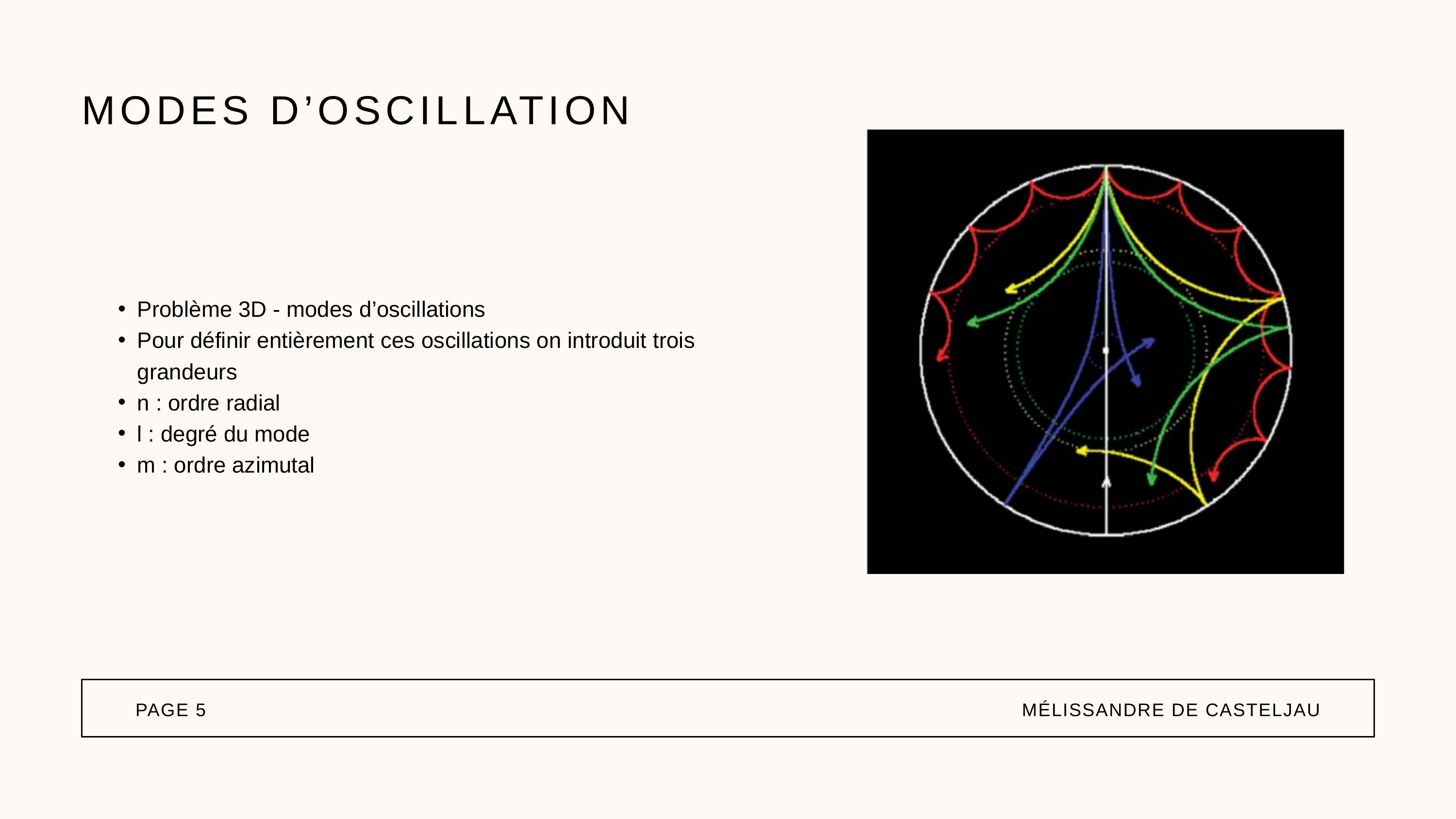

MODES D’OSCILLATION

Problème 3D - modes d’oscillations
Pour définir entièrement ces oscillations on introduit trois grandeurs
n : ordre radial
l : degré du mode
m : ordre azimutal

PAGE 5
MÉLISSANDRE DE CASTELJAU